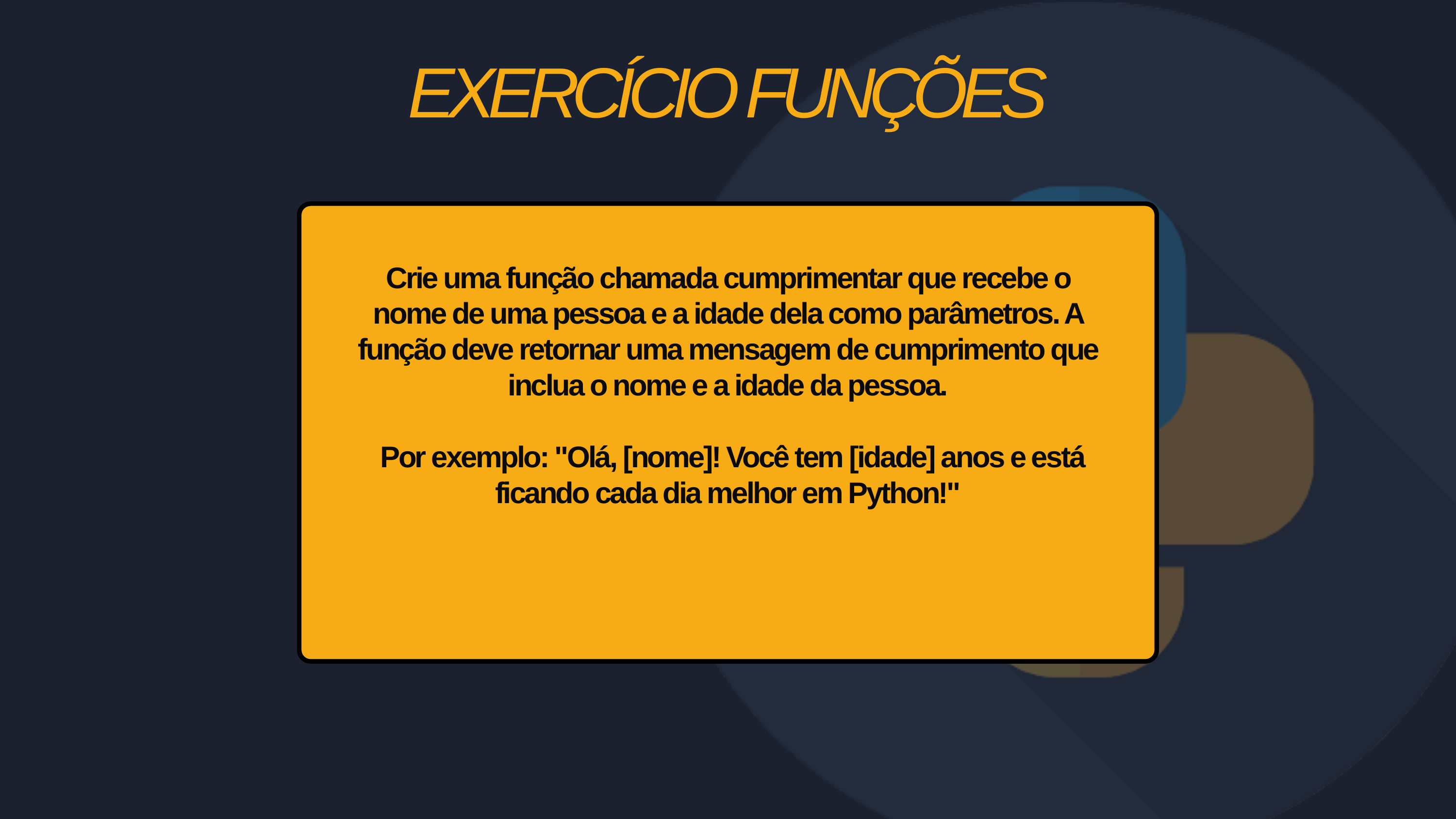

EXERCÍCIO FUNÇÕES

Crie uma função chamada cumprimentar que recebe o nome de uma pessoa e a idade dela como parâmetros. A função deve retornar uma mensagem de cumprimento que inclua o nome e a idade da pessoa.

 Por exemplo: "Olá, [nome]! Você tem [idade] anos e está ficando cada dia melhor em Python!"